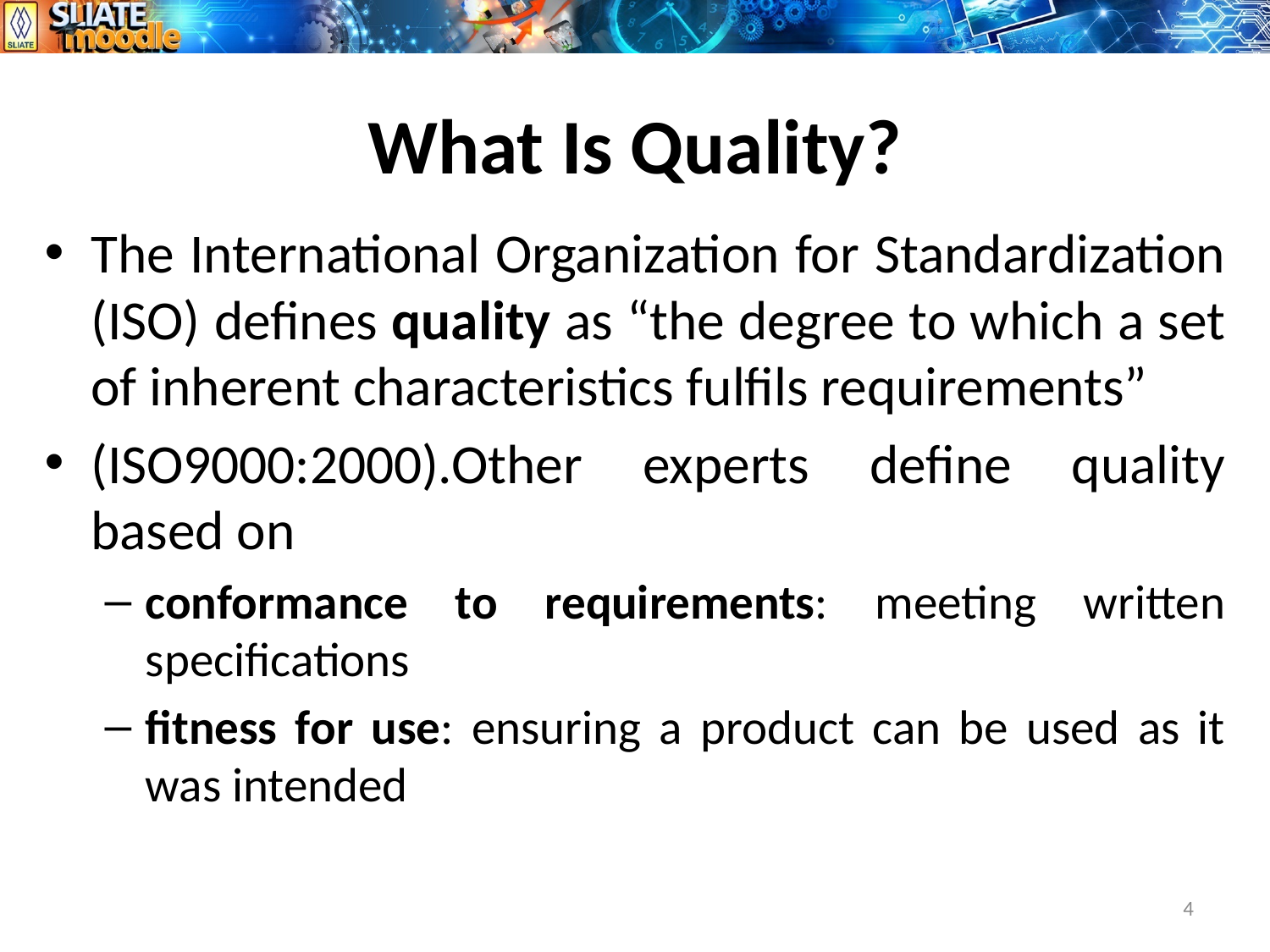

# What Is Quality?
The International Organization for Standardization (ISO) defines quality as “the degree to which a set of inherent characteristics fulfils requirements”
(ISO9000:2000).Other experts define quality based on
conformance to requirements: meeting written specifications
fitness for use: ensuring a product can be used as it was intended
4